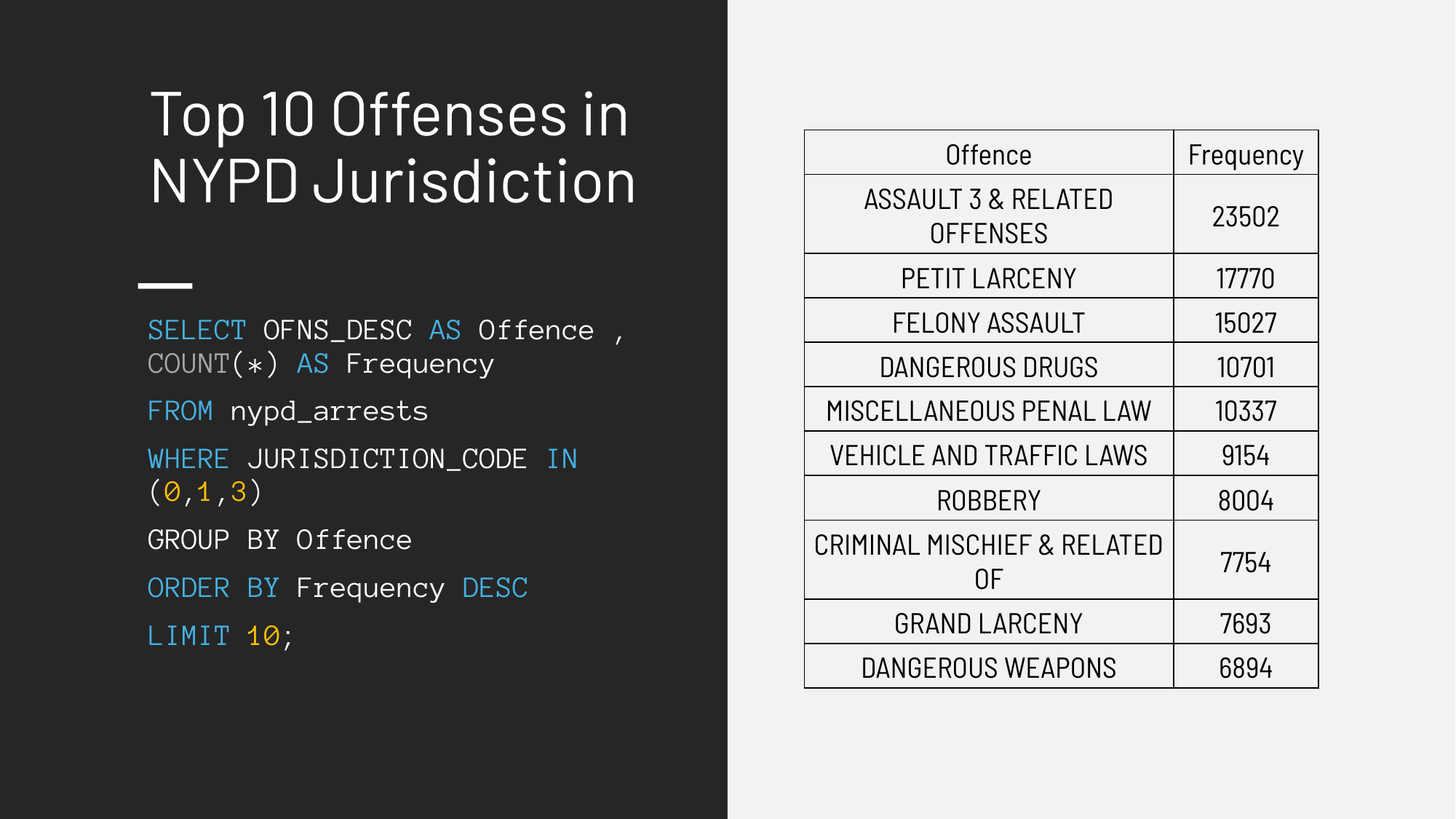

# Top 10 Offenses in NYPD Jurisdiction
| Offence | Frequency |
| --- | --- |
| ASSAULT 3 & RELATED OFFENSES | 23502 |
| PETIT LARCENY | 17770 |
| FELONY ASSAULT | 15027 |
| DANGEROUS DRUGS | 10701 |
| MISCELLANEOUS PENAL LAW | 10337 |
| VEHICLE AND TRAFFIC LAWS | 9154 |
| ROBBERY | 8004 |
| CRIMINAL MISCHIEF & RELATED OF | 7754 |
| GRAND LARCENY | 7693 |
| DANGEROUS WEAPONS | 6894 |

SELECT OFNS_DESC AS Offence , COUNT(*) AS Frequency
FROM nypd_arrests
WHERE JURISDICTION_CODE IN (0,1,3)
GROUP BY Offence
ORDER BY Frequency DESC
LIMIT 10;